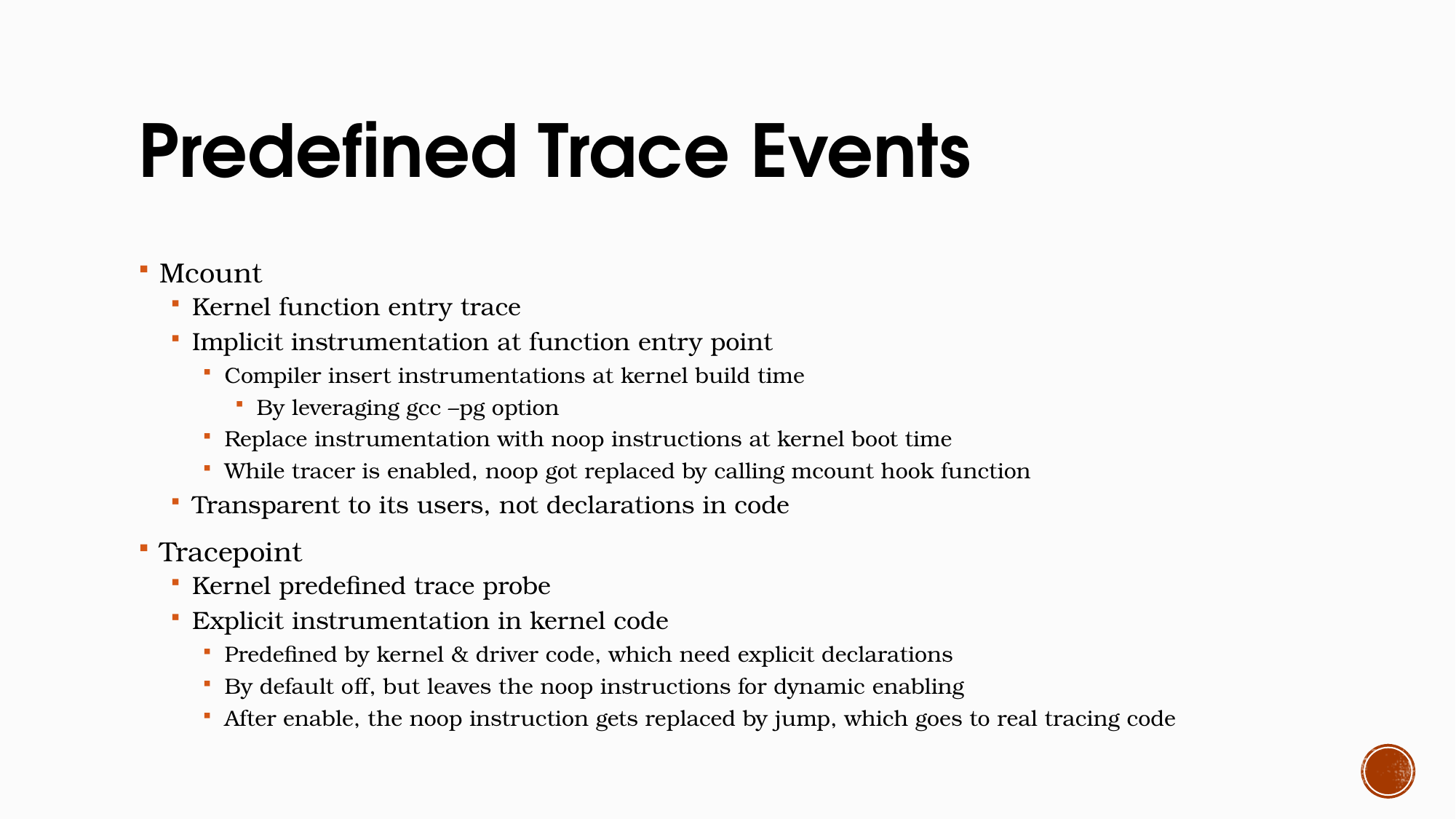

# Predefined Trace Events
Mcount
Kernel function entry trace
Implicit instrumentation at function entry point
Compiler insert instrumentations at kernel build time
By leveraging gcc –pg option
Replace instrumentation with noop instructions at kernel boot time
While tracer is enabled, noop got replaced by calling mcount hook function
Transparent to its users, not declarations in code
Tracepoint
Kernel predefined trace probe
Explicit instrumentation in kernel code
Predefined by kernel & driver code, which need explicit declarations
By default off, but leaves the noop instructions for dynamic enabling
After enable, the noop instruction gets replaced by jump, which goes to real tracing code